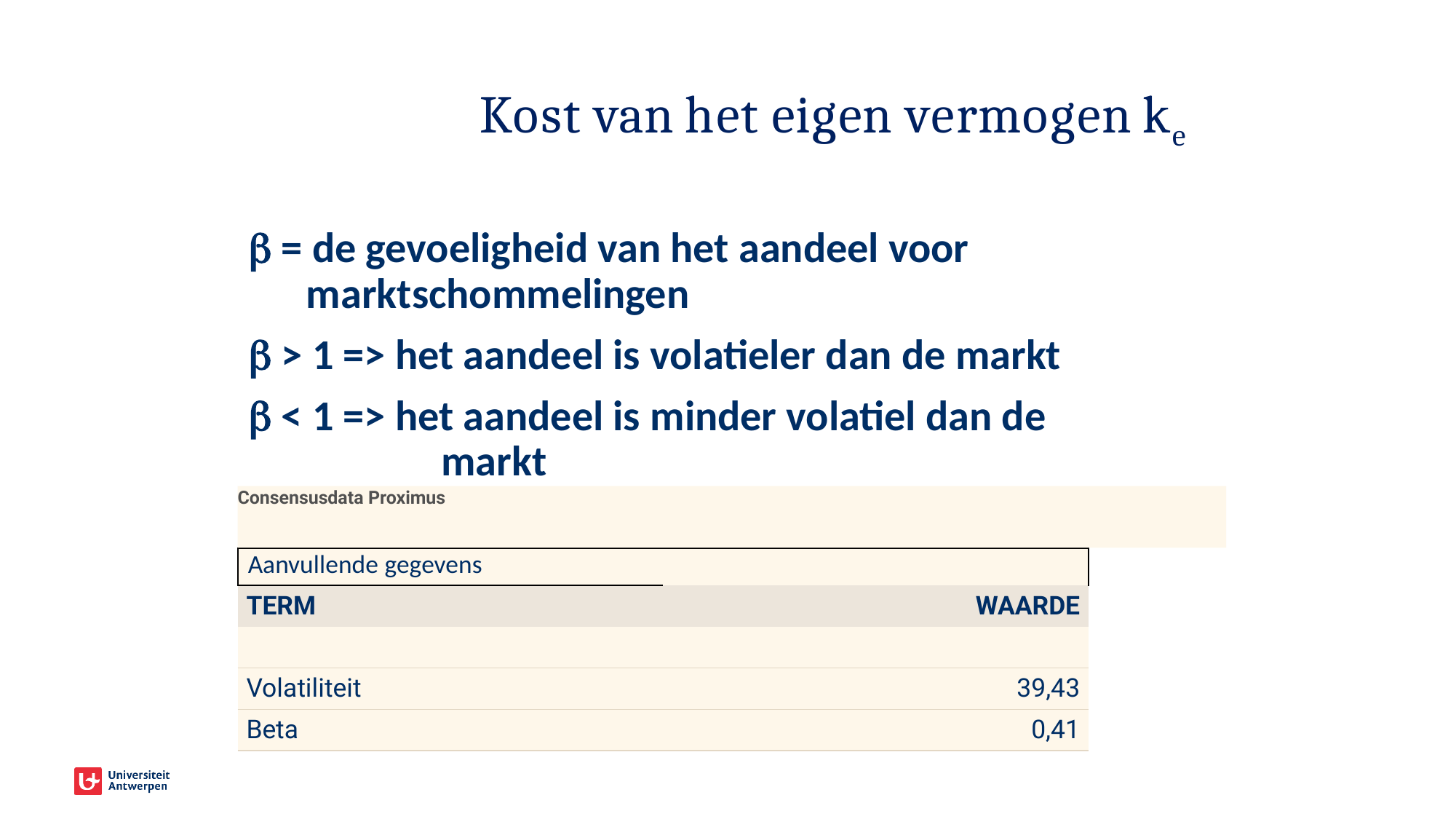

Kost van het eigen vermogen ke
# β = de gevoeligheid van het aandeel voor marktschommelingen
β > 1 => het aandeel is volatieler dan de markt
β < 1 => het aandeel is minder volatiel dan de markt
Consensusdata Proximus

| Aanvullende gegevens |  |
| --- | --- |
| TERM | WAARDE |
|  |  |
| Volatiliteit | 39,43 |
| Beta | 0,41 |
9